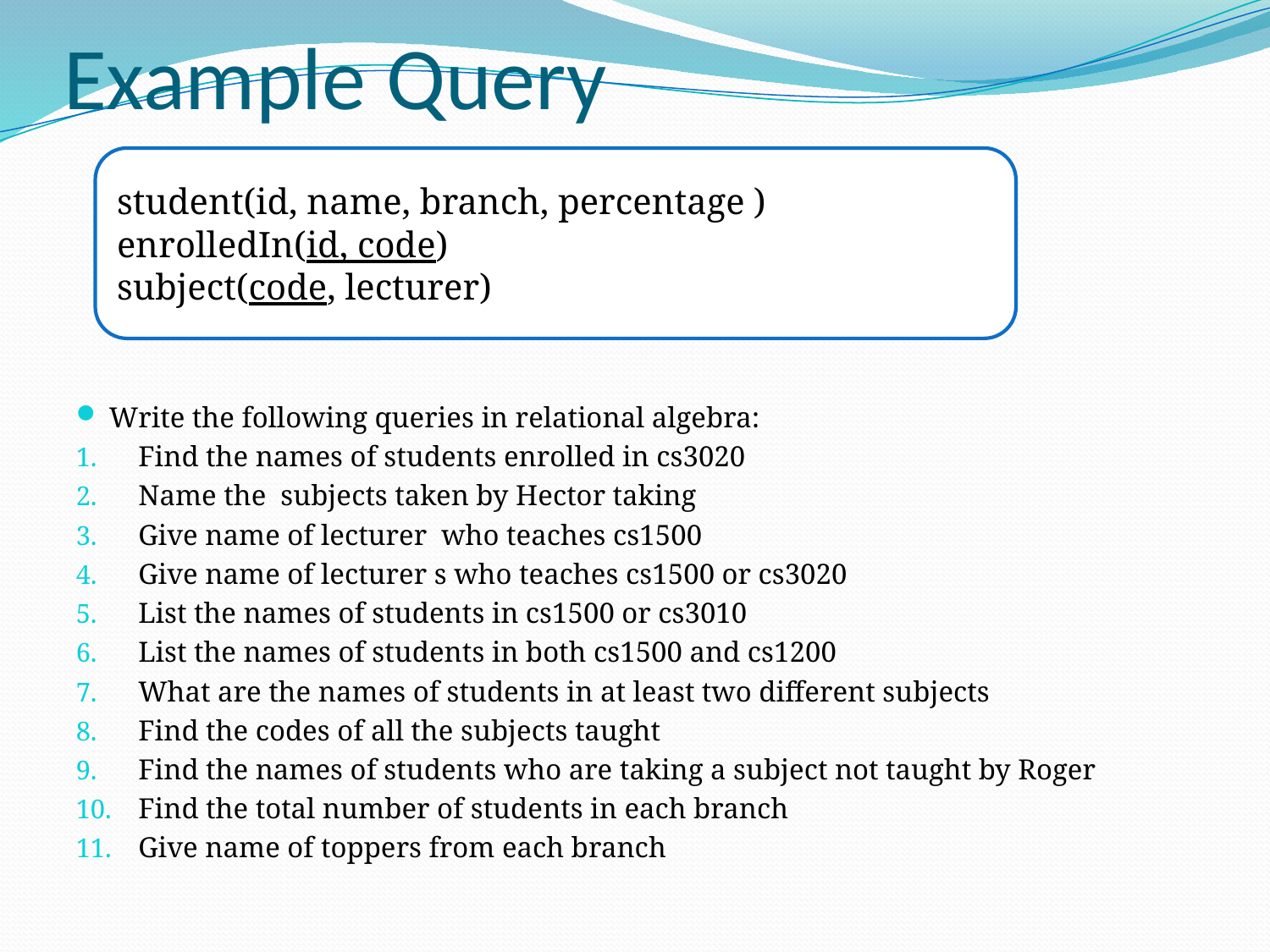

# Example Query
student(id, name, branch, percentage )
enrolledIn(id, code)
subject(code, lecturer)

Write the following queries in relational algebra:
Find the names of students enrolled in cs3020
Name the  subjects taken by Hector taking
Give name of lecturer  who teaches cs1500
Give name of lecturer s who teaches cs1500 or cs3020
List the names of students in cs1500 or cs3010
List the names of students in both cs1500 and cs1200
What are the names of students in at least two different subjects
Find the codes of all the subjects taught
Find the names of students who are taking a subject not taught by Roger
Find the total number of students in each branch
Give name of toppers from each branch